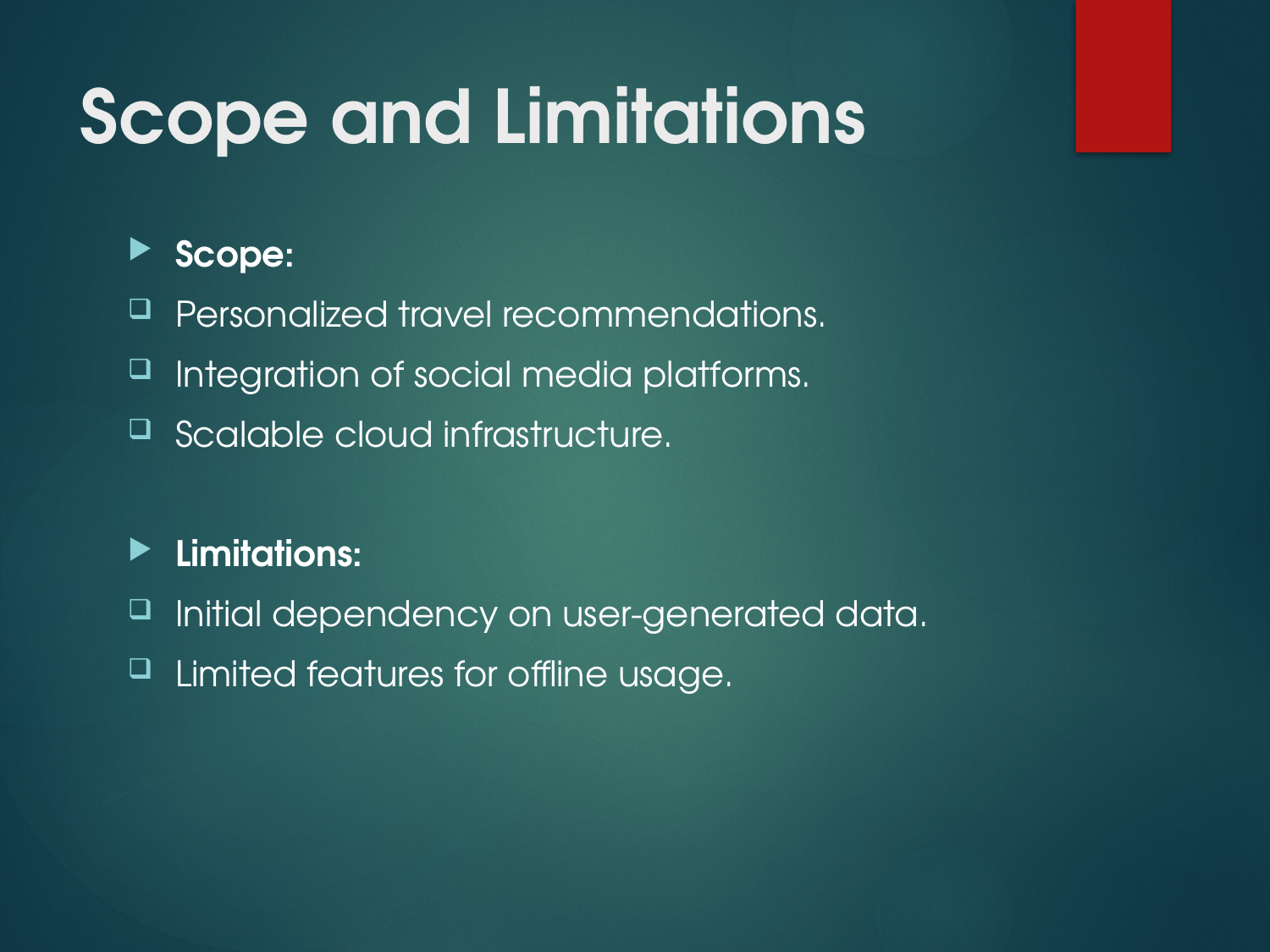

# Scope and Limitations
Scope:
Personalized travel recommendations.
Integration of social media platforms.
Scalable cloud infrastructure.

Limitations:
Initial dependency on user-generated data.
Limited features for offline usage.